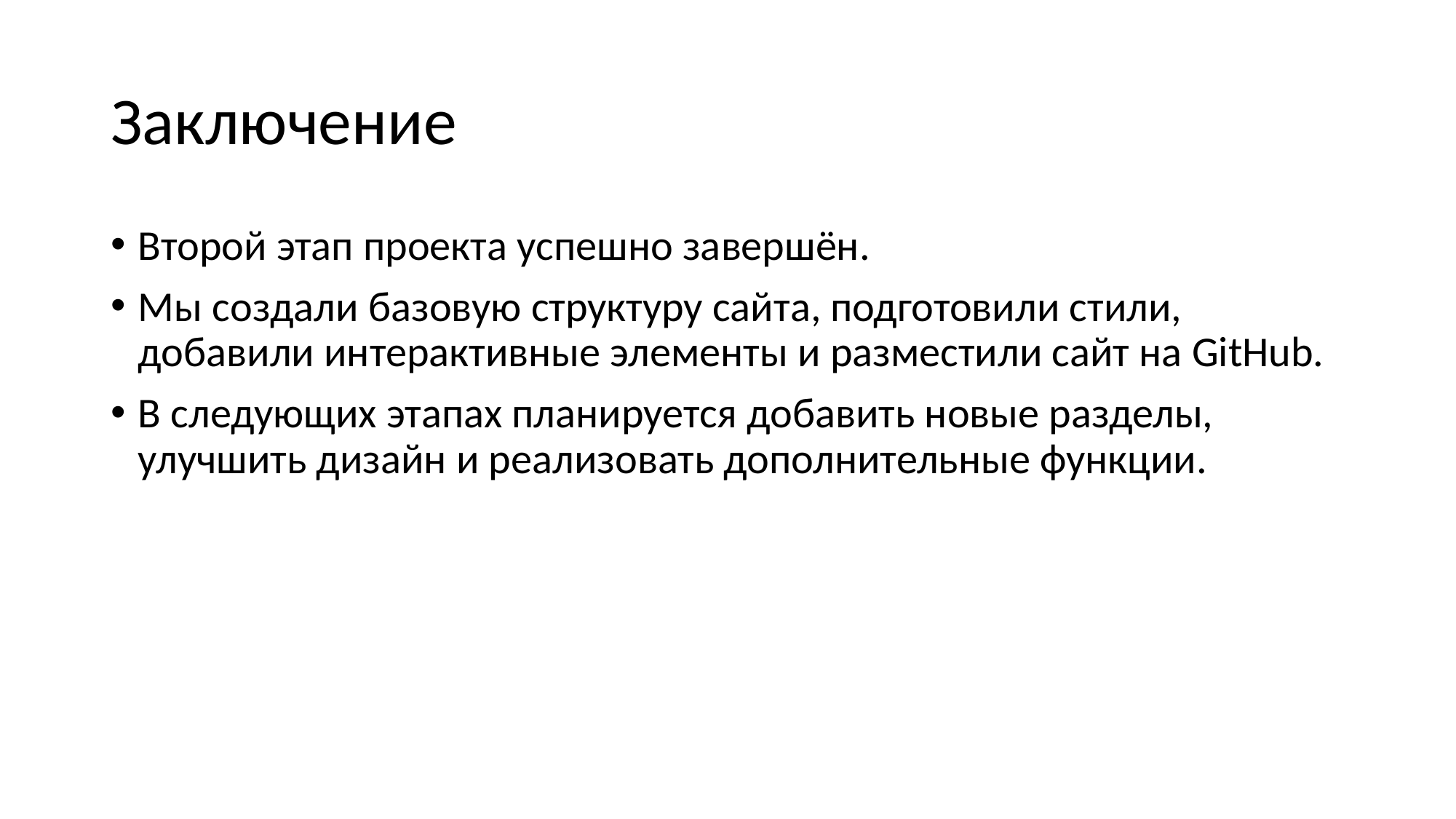

# Заключение
Второй этап проекта успешно завершён.
Мы создали базовую структуру сайта, подготовили стили, добавили интерактивные элементы и разместили сайт на GitHub.
В следующих этапах планируется добавить новые разделы, улучшить дизайн и реализовать дополнительные функции.